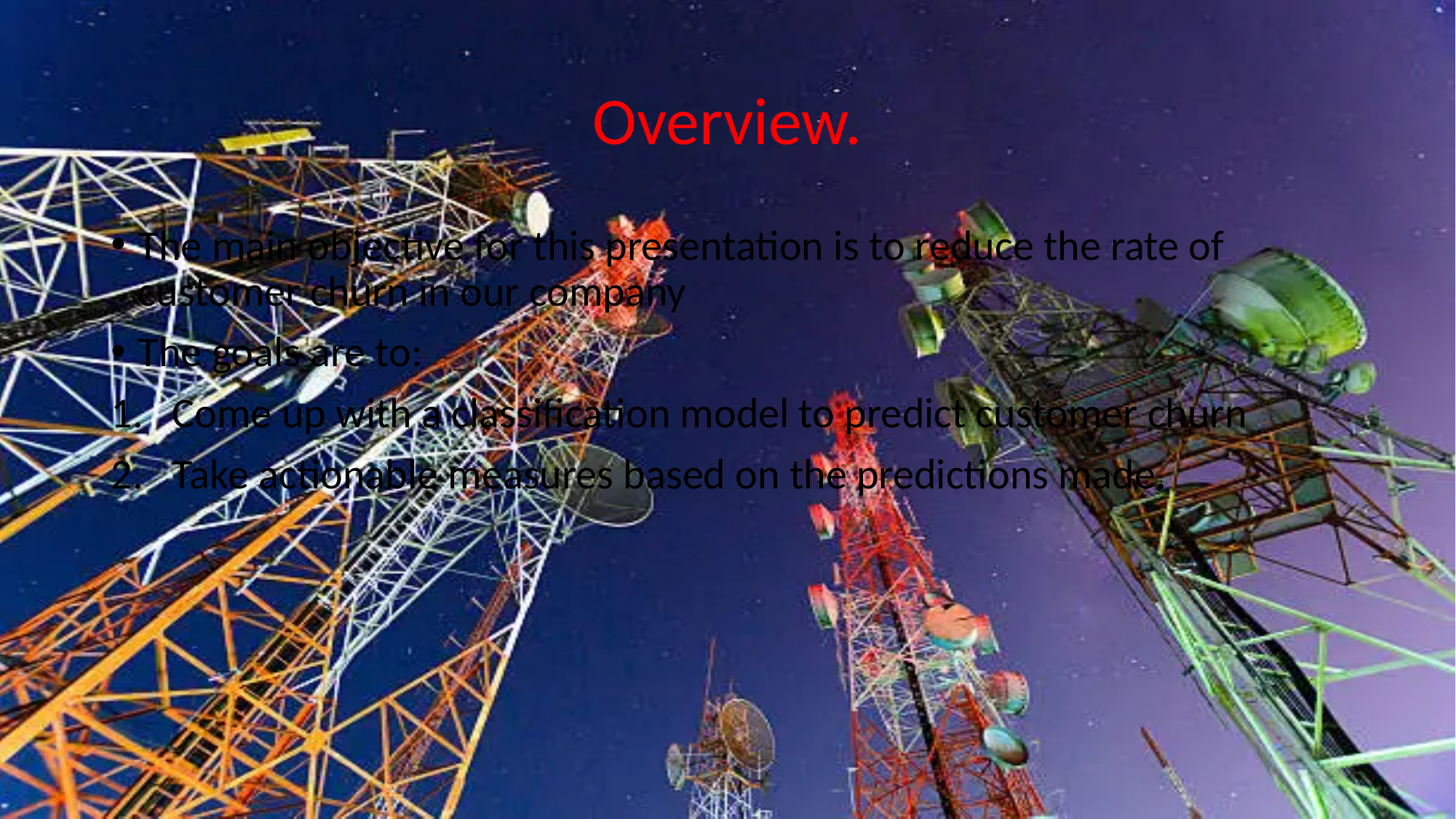

# Overview.
The main objective for this presentation is to reduce the rate of customer churn in our company
The goals are to:
Come up with a classification model to predict customer churn
Take actionable measures based on the predictions made.